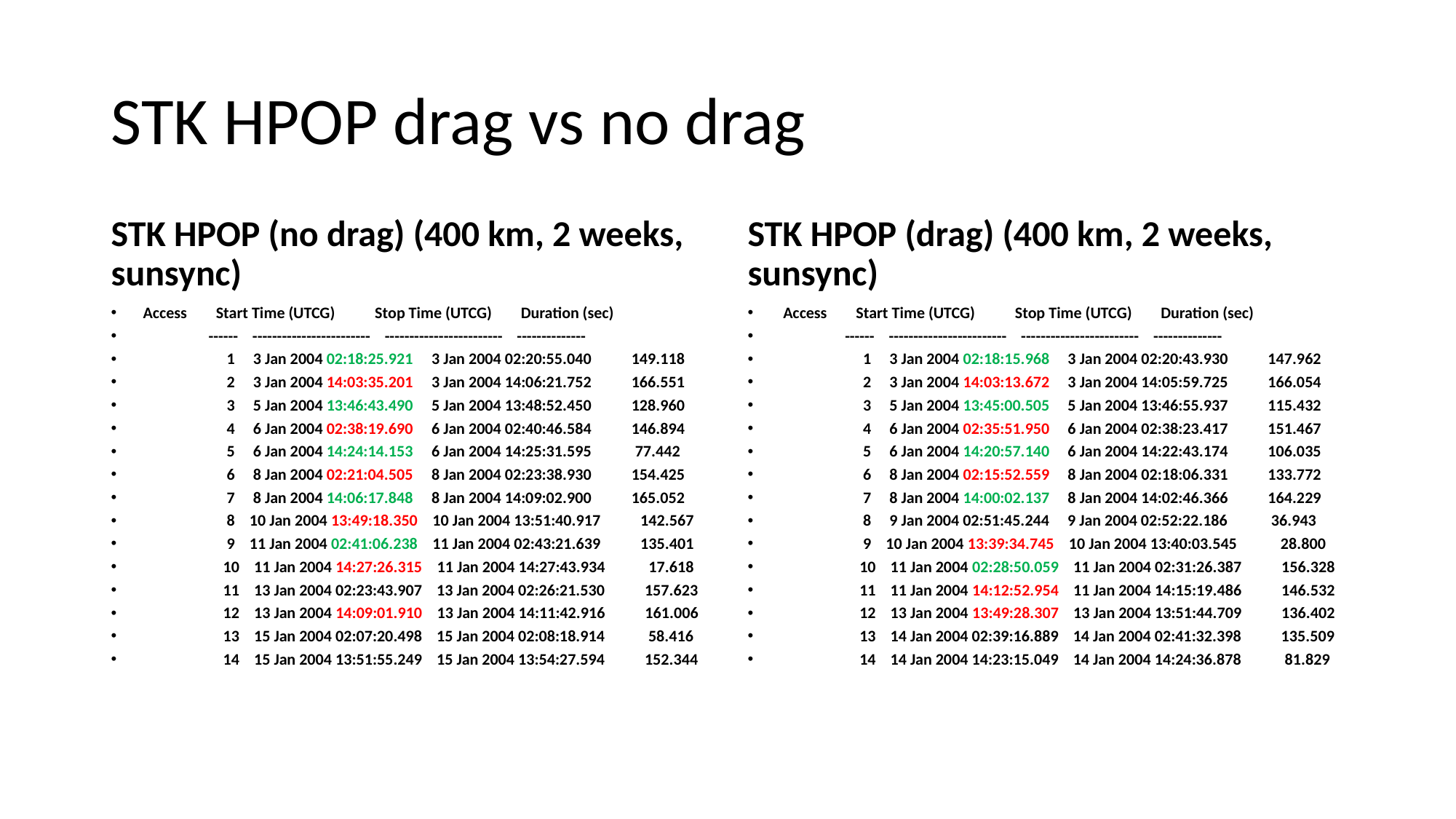

# STK HPOP drag vs no drag
STK HPOP (no drag) (400 km, 2 weeks, sunsync)
STK HPOP (drag) (400 km, 2 weeks, sunsync)
Access        Start Time (UTCG)           Stop Time (UTCG)        Duration (sec)
                  ------    ------------------------    ------------------------    --------------
                       1     3 Jan 2004 02:18:25.921     3 Jan 2004 02:20:55.040           149.118
                       2     3 Jan 2004 14:03:35.201     3 Jan 2004 14:06:21.752           166.551
                       3     5 Jan 2004 13:46:43.490     5 Jan 2004 13:48:52.450           128.960
                       4     6 Jan 2004 02:38:19.690     6 Jan 2004 02:40:46.584           146.894
                       5     6 Jan 2004 14:24:14.153     6 Jan 2004 14:25:31.595            77.442
                       6     8 Jan 2004 02:21:04.505     8 Jan 2004 02:23:38.930           154.425
                       7     8 Jan 2004 14:06:17.848     8 Jan 2004 14:09:02.900           165.052
                       8    10 Jan 2004 13:49:18.350    10 Jan 2004 13:51:40.917           142.567
                       9    11 Jan 2004 02:41:06.238    11 Jan 2004 02:43:21.639           135.401
                      10    11 Jan 2004 14:27:26.315    11 Jan 2004 14:27:43.934            17.618
                      11    13 Jan 2004 02:23:43.907    13 Jan 2004 02:26:21.530           157.623
                      12    13 Jan 2004 14:09:01.910    13 Jan 2004 14:11:42.916           161.006
                      13    15 Jan 2004 02:07:20.498    15 Jan 2004 02:08:18.914            58.416
                      14    15 Jan 2004 13:51:55.249    15 Jan 2004 13:54:27.594           152.344
 Access        Start Time (UTCG)           Stop Time (UTCG)        Duration (sec)
                  ------    ------------------------    ------------------------    --------------
                       1     3 Jan 2004 02:18:15.968     3 Jan 2004 02:20:43.930           147.962
                       2     3 Jan 2004 14:03:13.672     3 Jan 2004 14:05:59.725           166.054
                       3     5 Jan 2004 13:45:00.505     5 Jan 2004 13:46:55.937           115.432
                       4     6 Jan 2004 02:35:51.950     6 Jan 2004 02:38:23.417           151.467
                       5     6 Jan 2004 14:20:57.140     6 Jan 2004 14:22:43.174           106.035
                       6     8 Jan 2004 02:15:52.559     8 Jan 2004 02:18:06.331           133.772
                       7     8 Jan 2004 14:00:02.137     8 Jan 2004 14:02:46.366           164.229
                       8     9 Jan 2004 02:51:45.244     9 Jan 2004 02:52:22.186            36.943
                       9    10 Jan 2004 13:39:34.745    10 Jan 2004 13:40:03.545            28.800
                      10    11 Jan 2004 02:28:50.059    11 Jan 2004 02:31:26.387           156.328
                      11    11 Jan 2004 14:12:52.954    11 Jan 2004 14:15:19.486           146.532
                      12    13 Jan 2004 13:49:28.307    13 Jan 2004 13:51:44.709           136.402
                      13    14 Jan 2004 02:39:16.889    14 Jan 2004 02:41:32.398           135.509
                      14    14 Jan 2004 14:23:15.049    14 Jan 2004 14:24:36.878            81.829